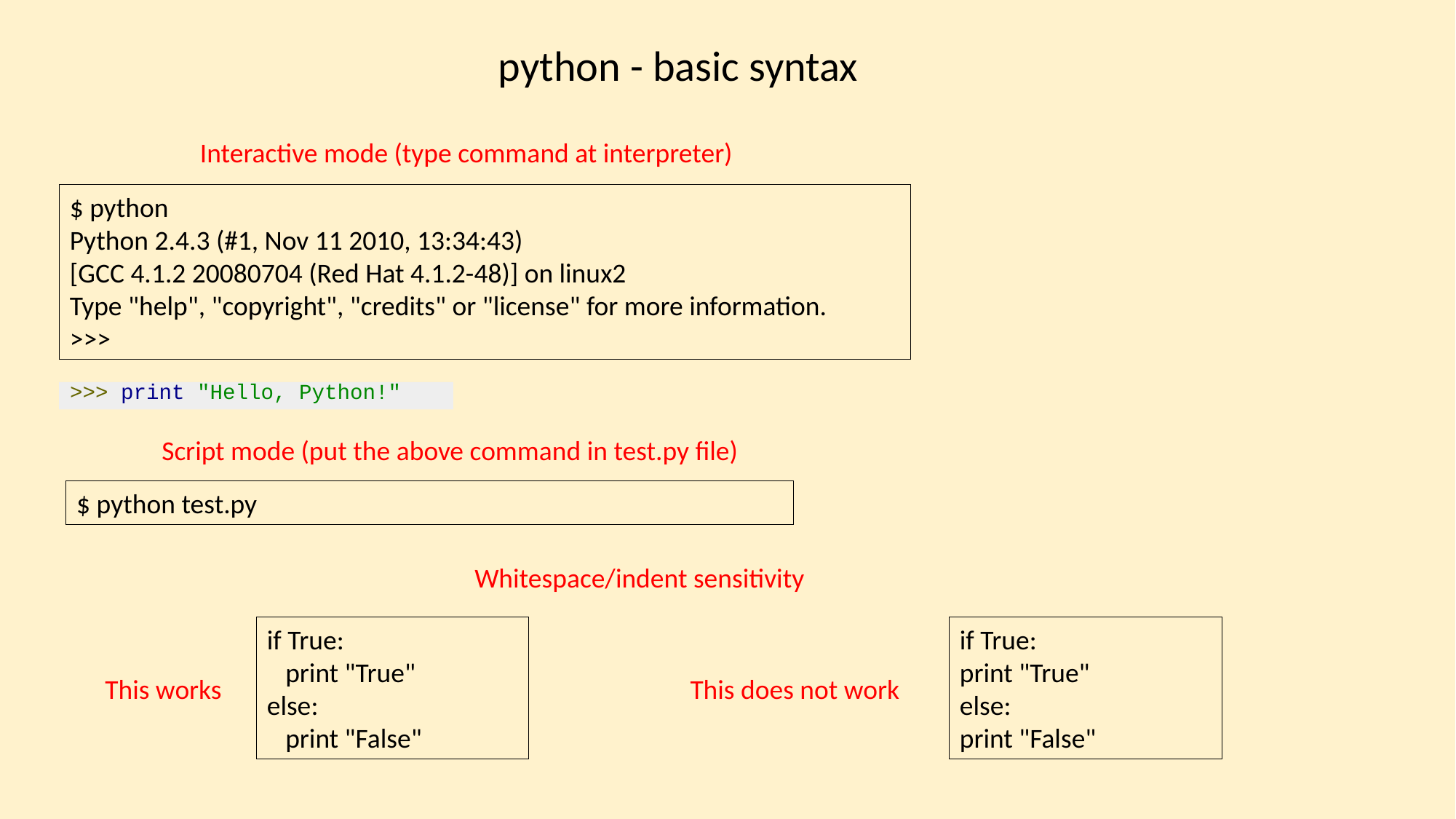

python - basic syntax
Interactive mode (type command at interpreter)
$ python
Python 2.4.3 (#1, Nov 11 2010, 13:34:43)
[GCC 4.1.2 20080704 (Red Hat 4.1.2-48)] on linux2
Type "help", "copyright", "credits" or "license" for more information.
>>>
>>> print "Hello, Python!"
Script mode (put the above command in test.py file)
$ python test.py
Whitespace/indent sensitivity
if True:
   print "True"
else:
   print "False"
if True:
print "True"
else:
print "False"
This works
This does not work